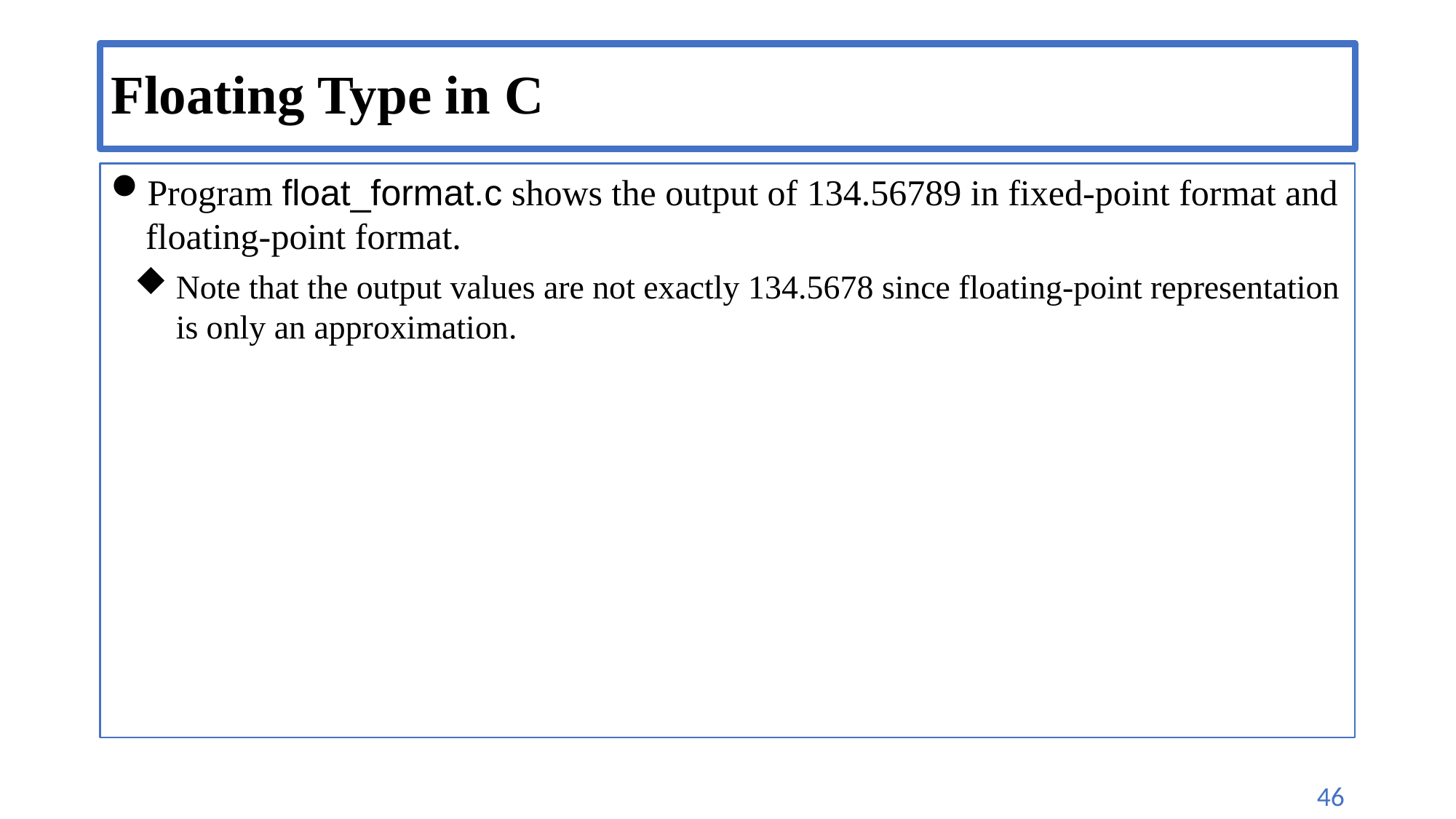

# Floating Type in C
Program float_format.c shows the output of 134.56789 in fixed-point format and floating-point format.
Note that the output values are not exactly 134.5678 since floating-point representation is only an approximation.